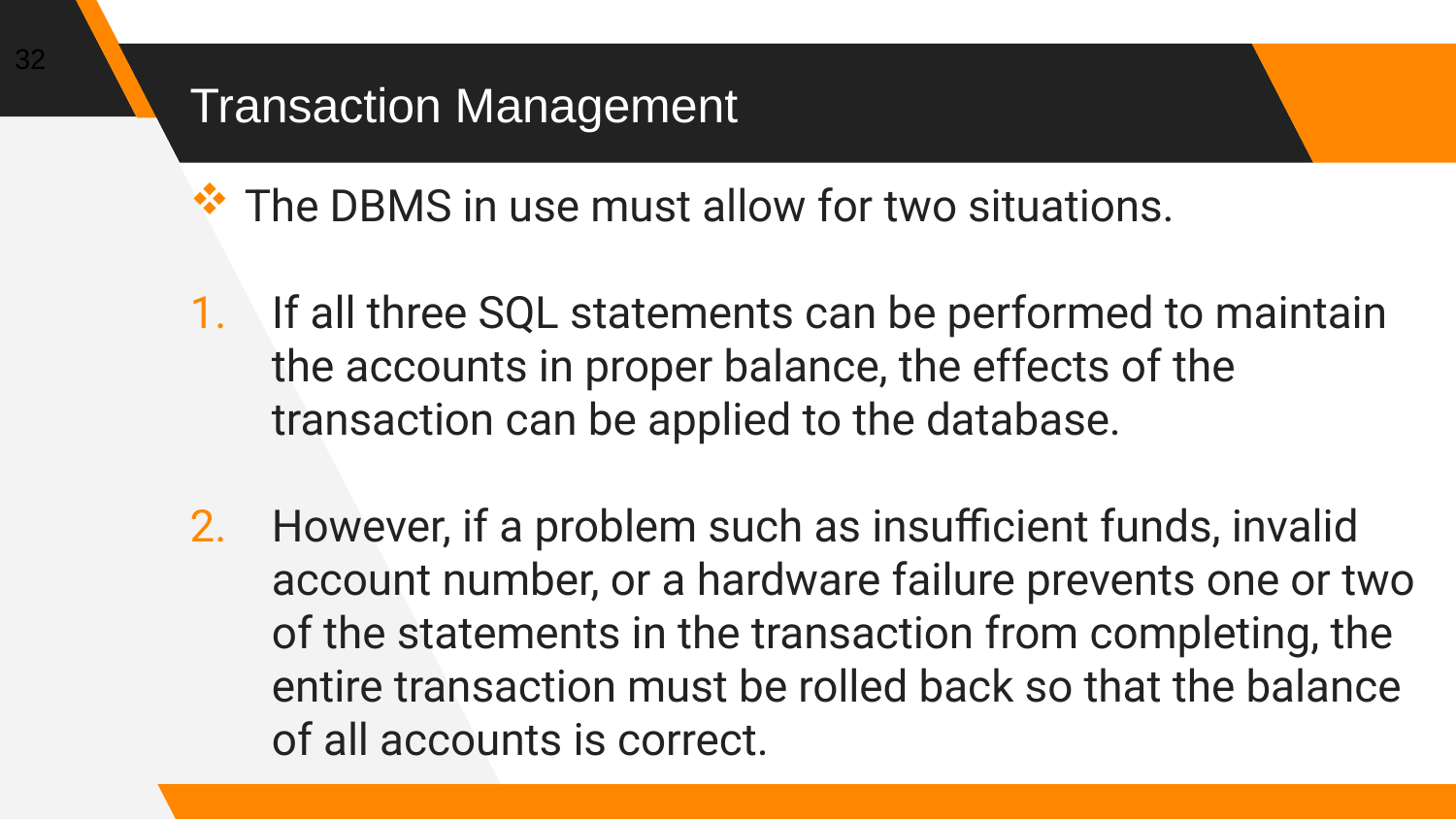

32
# Transaction Management
The DBMS in use must allow for two situations.

If all three SQL statements can be performed to maintain the accounts in proper balance, the effects of the transaction can be applied to the database.

However, if a problem such as insufficient funds, invalid account number, or a hardware failure prevents one or two of the statements in the transaction from completing, the entire transaction must be rolled back so that the balance of all accounts is correct.